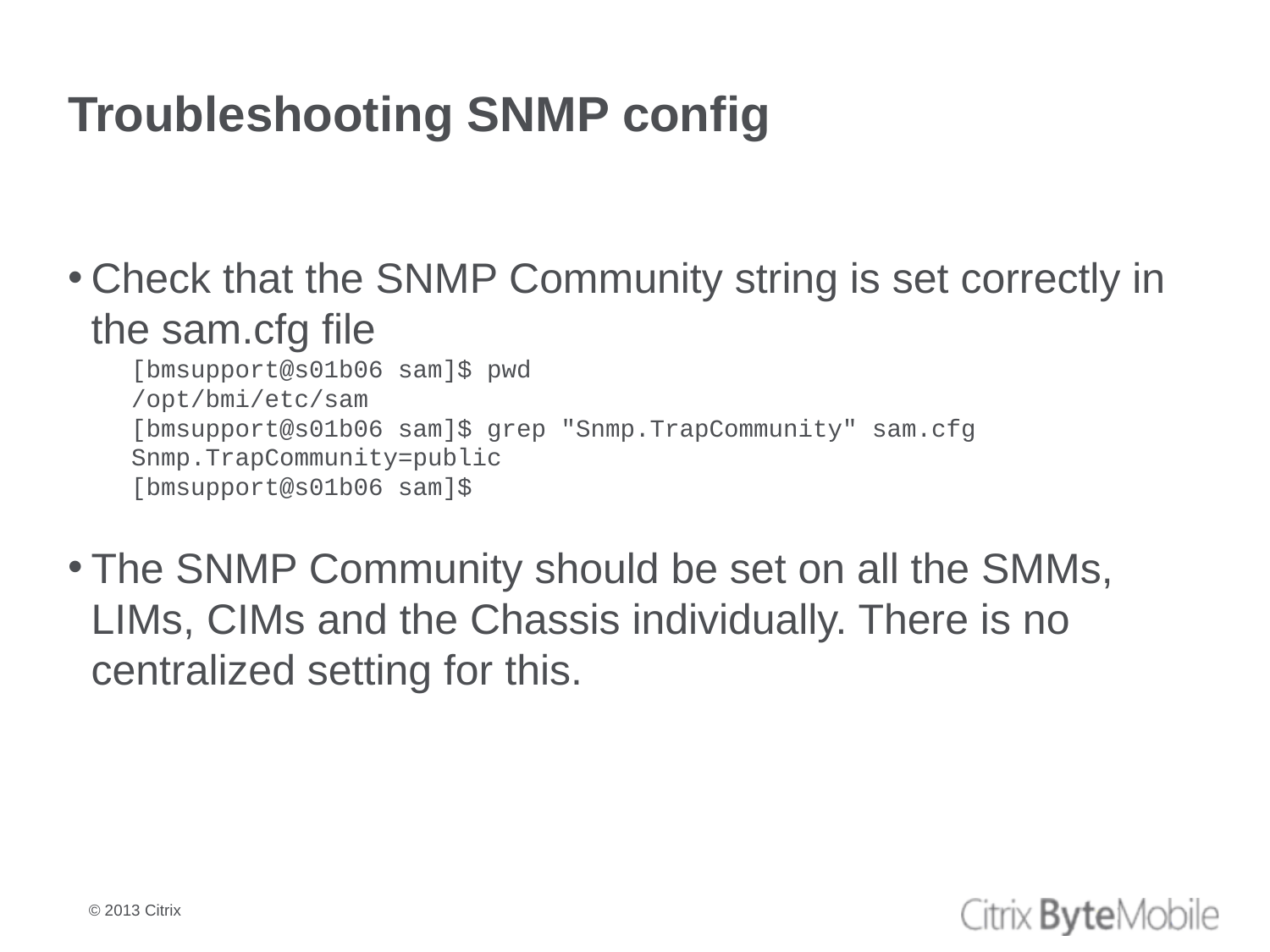

# Troubleshooting SNMP config
Check that the SNMP Community string is set correctly in the sam.cfg file
[bmsupport@s01b06 sam]$ pwd
/opt/bmi/etc/sam
[bmsupport@s01b06 sam]$ grep "Snmp.TrapCommunity" sam.cfg
Snmp.TrapCommunity=public
[bmsupport@s01b06 sam]$

The SNMP Community should be set on all the SMMs, LIMs, CIMs and the Chassis individually. There is no centralized setting for this.